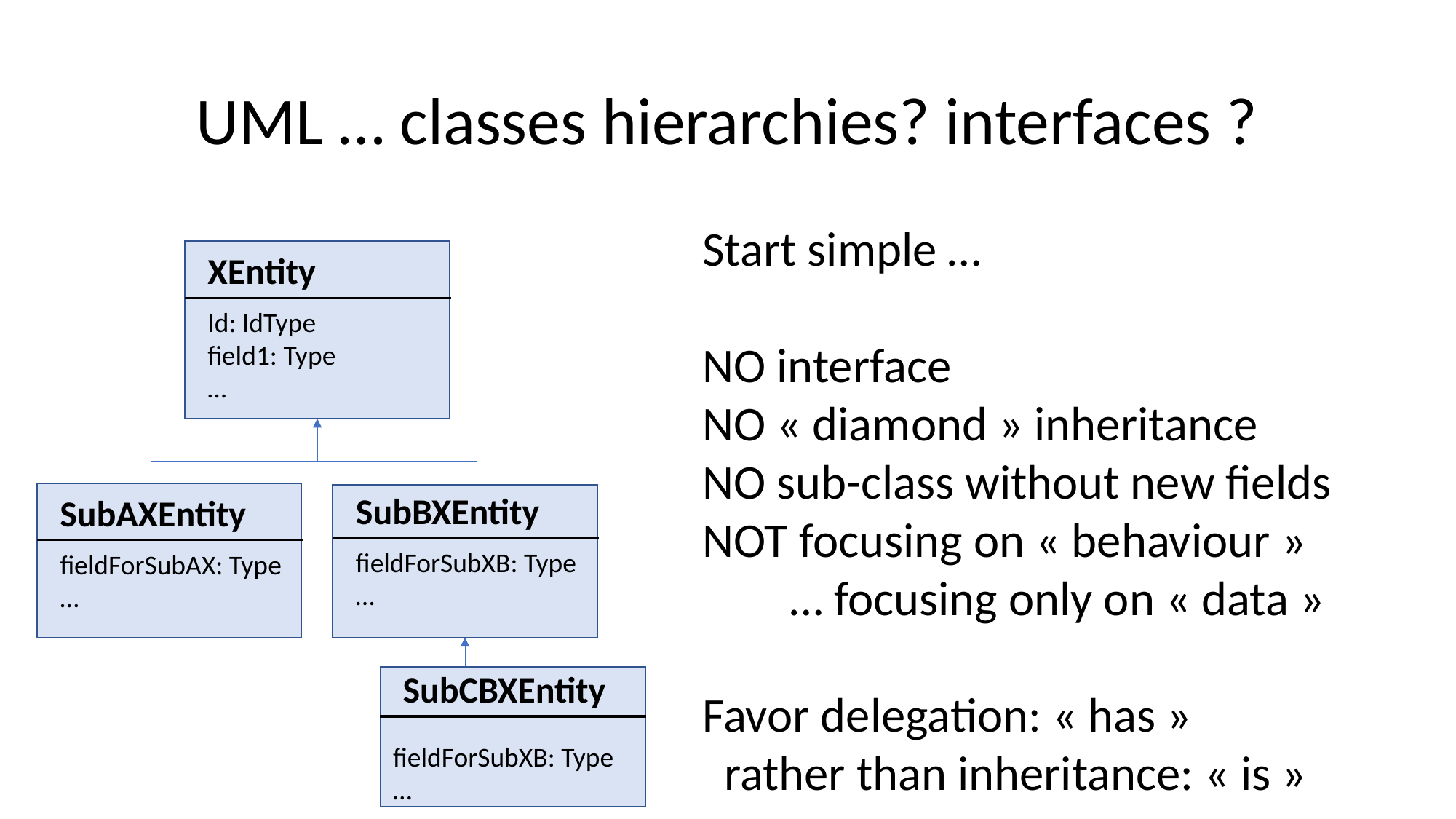

# UML … classes hierarchies? interfaces ?
Start simple …
NO interface
NO « diamond » inheritance
NO sub-class without new fields
NOT focusing on « behaviour »
        … focusing only on « data »

Favor delegation: « has »
  rather than inheritance: « is »

XEntity
Id: IdType
field1: Type
…
SubBXEntity

SubAXEntity
fieldForSubXB: Type
…
fieldForSubAX: Type
…
SubCBXEntity

fieldForSubXB: Type
…